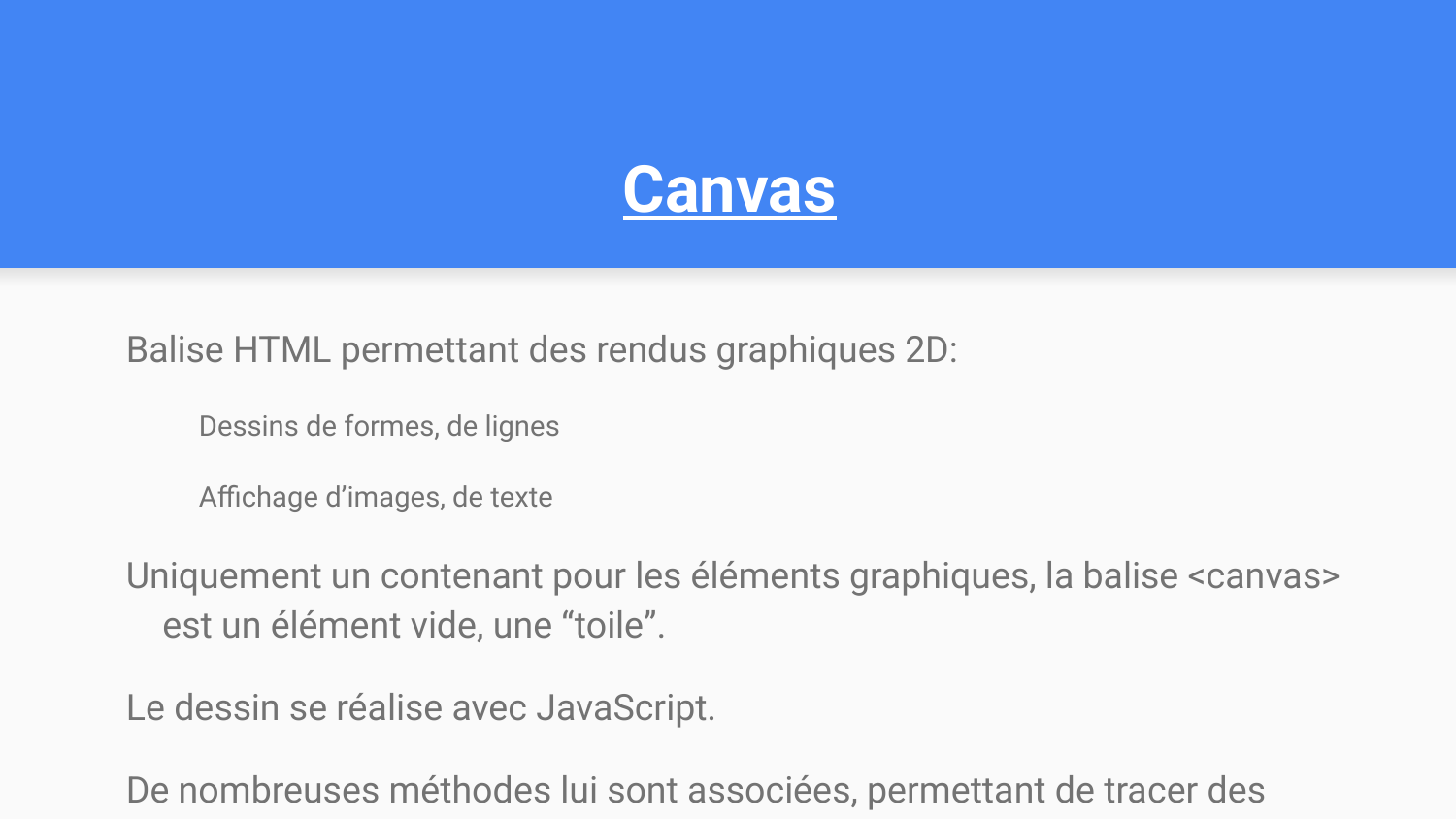

# Canvas
Balise HTML permettant des rendus graphiques 2D:
Dessins de formes, de lignes
Affichage d’images, de texte
Uniquement un contenant pour les éléments graphiques, la balise <canvas> est un élément vide, une “toile”.
Le dessin se réalise avec JavaScript.
De nombreuses méthodes lui sont associées, permettant de tracer des formes basiques ou bien afficher du texte ou des images.